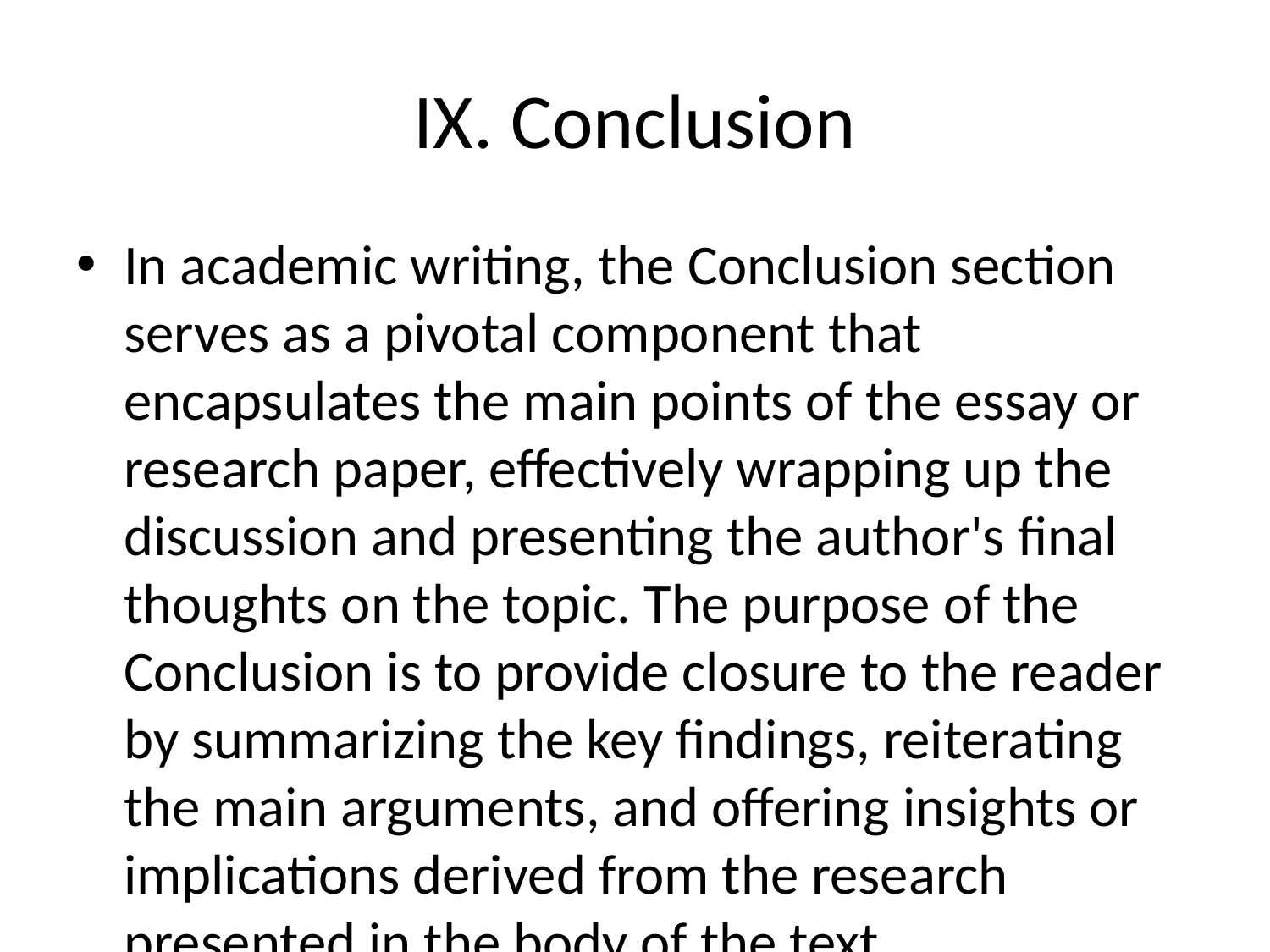

# IX. Conclusion
In academic writing, the Conclusion section serves as a pivotal component that encapsulates the main points of the essay or research paper, effectively wrapping up the discussion and presenting the author's final thoughts on the topic. The purpose of the Conclusion is to provide closure to the reader by summarizing the key findings, reiterating the main arguments, and offering insights or implications derived from the research presented in the body of the text.

Here are some key elements that are typically included in the Conclusion section:

1. **Restatement of the Thesis Statement**: The Conclusion often begins with a restatement of the thesis statement or main hypothesis to remind the reader of the central argument or purpose of the paper.

2. **Summary of Key Points**: It is essential to summarize the main points discussed in the body of the text. This helps reinforce the main ideas and findings of the paper, providing a concise overview of the research conducted.

3. **Final Thoughts**: The Conclusion is an opportunity for the author to reflect on the significance of the research and provide any final insights, observations, or recommendations related to the topic.

4. **Implications and Future Directions**: Authors often discuss the broader implications of their research findings and suggest potential avenues for future research or practical applications of the study.

5. **Avoid Introducing New Information**: It is crucial to refrain from introducing new information or arguments in the Conclusion. Instead, focus on summarizing existing content and reinforcing the key points.

6. **Closing Statement**: A well-crafted Conclusion typically ends with a strong closing statement that leaves a lasting impression on the reader. This could be a thought-provoking question, a call to action, or a reflection on the broader significance of the research.

Overall, a well-written Conclusion should effectively tie together all the threads of the essay or research paper and leave the reader with a sense of closure and a deeper understanding of the topic at hand. It should be clear, concise, and compelling, leaving a lasting impact on the reader's understanding of the subject matter.